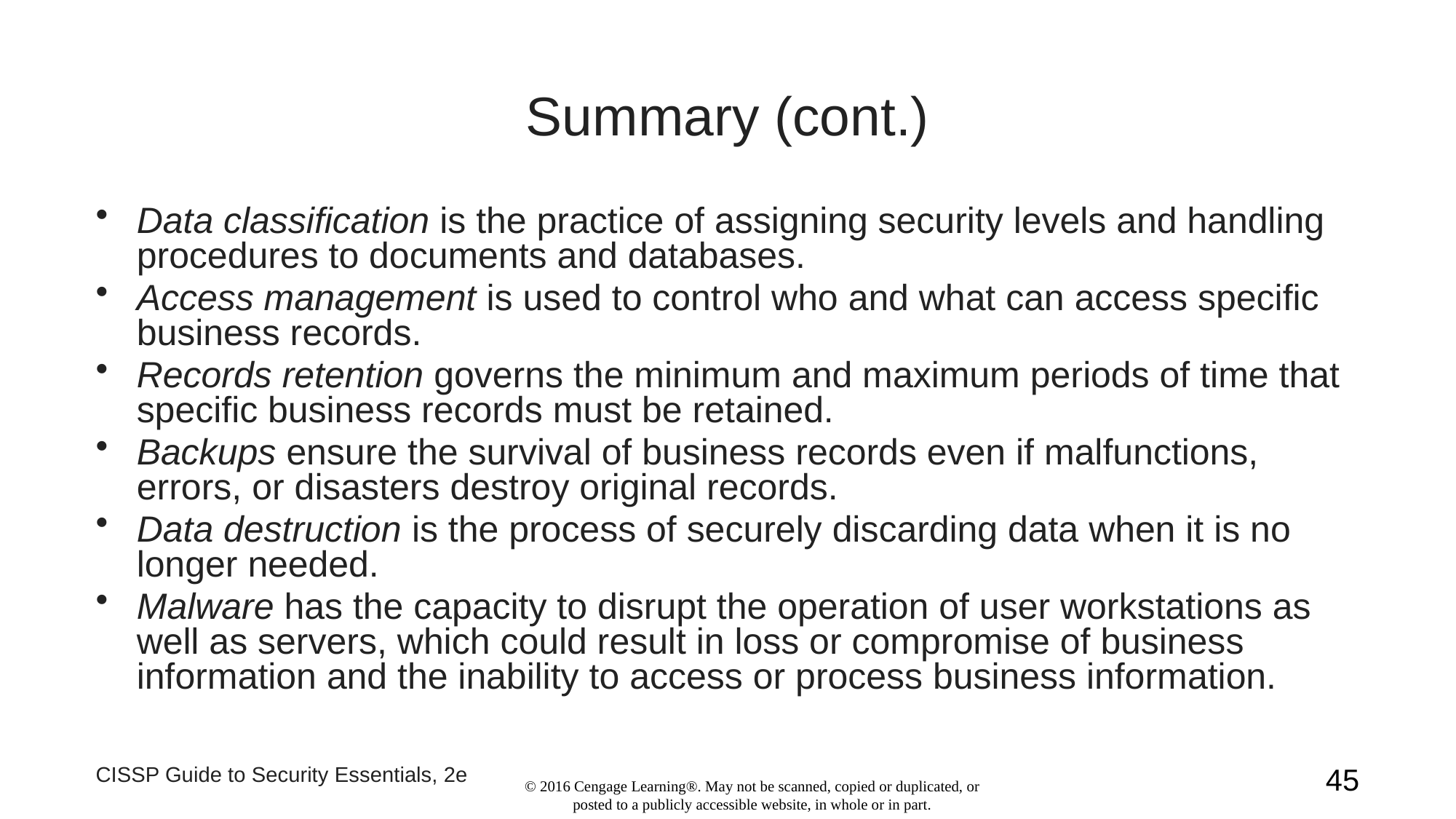

# Summary (cont.)
Data classification is the practice of assigning security levels and handling procedures to documents and databases.
Access management is used to control who and what can access specific business records.
Records retention governs the minimum and maximum periods of time that specific business records must be retained.
Backups ensure the survival of business records even if malfunctions, errors, or disasters destroy original records.
Data destruction is the process of securely discarding data when it is no longer needed.
Malware has the capacity to disrupt the operation of user workstations as well as servers, which could result in loss or compromise of business information and the inability to access or process business information.
CISSP Guide to Security Essentials, 2e
45
© 2016 Cengage Learning®. May not be scanned, copied or duplicated, or posted to a publicly accessible website, in whole or in part.